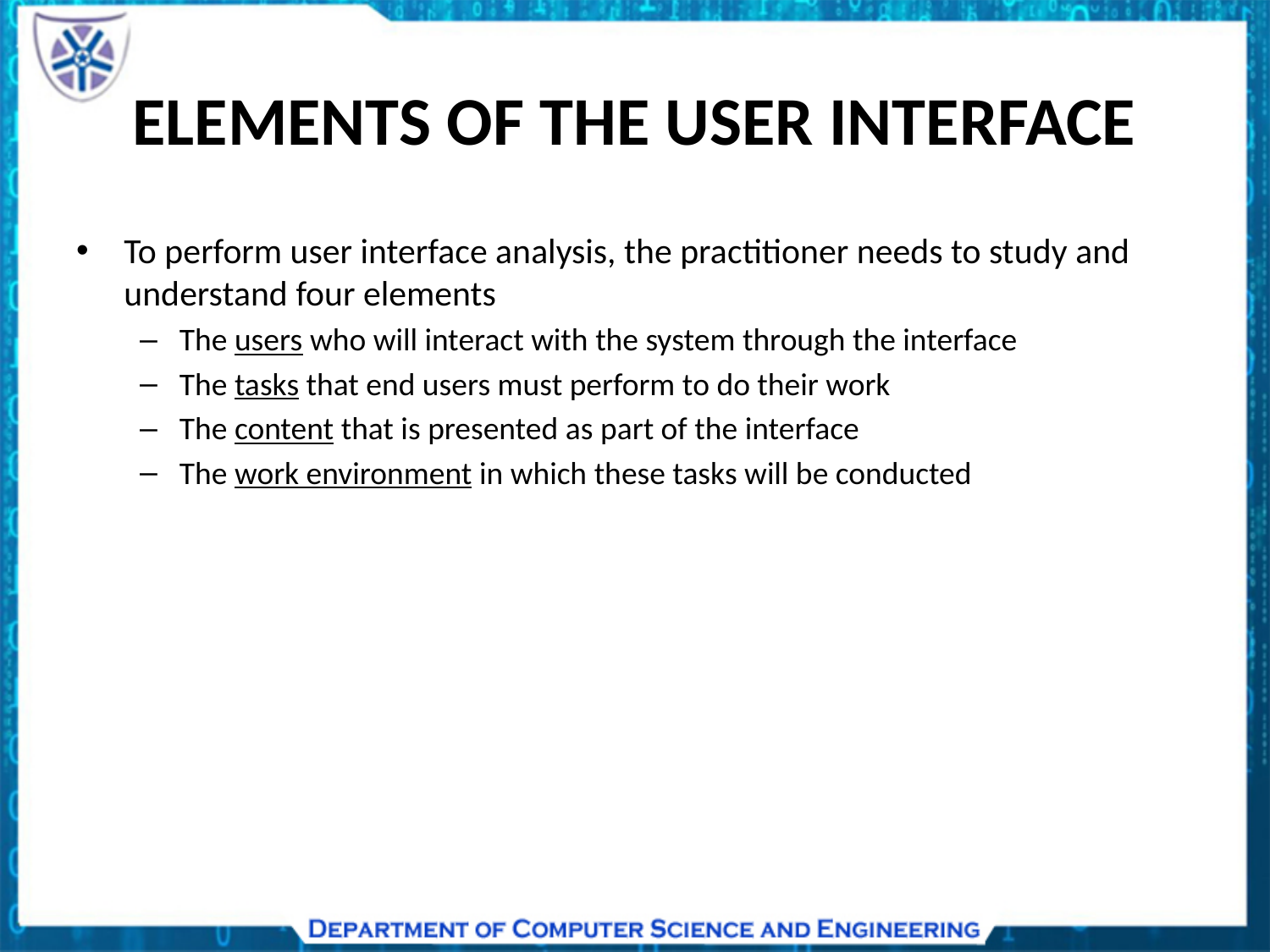

# ELEMENTS OF THE USER INTERFACE
To perform user interface analysis, the practitioner needs to study and understand four elements
The users who will interact with the system through the interface
The tasks that end users must perform to do their work
The content that is presented as part of the interface
The work environment in which these tasks will be conducted